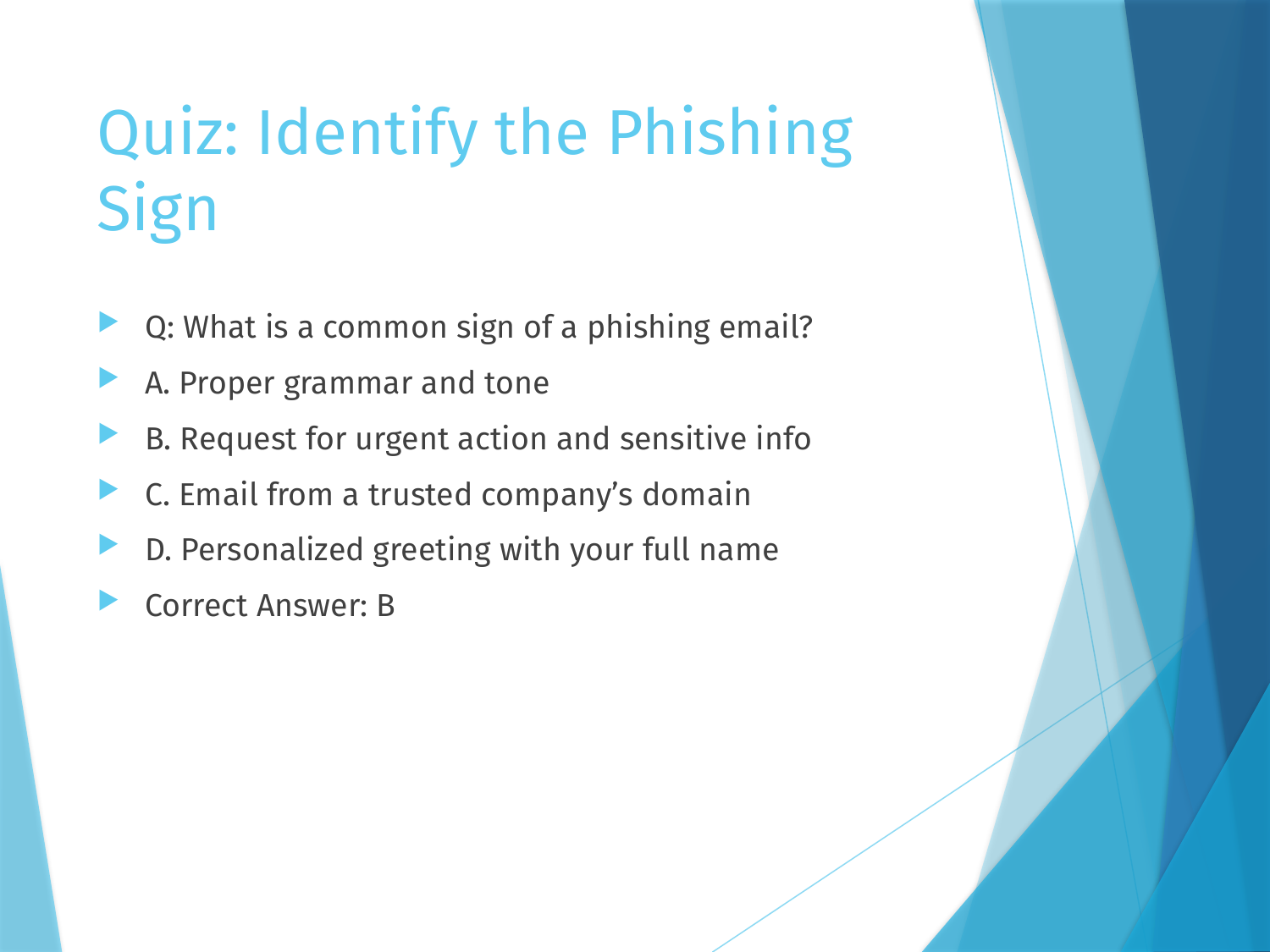

# Quiz: Identify the Phishing Sign
Q: What is a common sign of a phishing email?
A. Proper grammar and tone
B. Request for urgent action and sensitive info
C. Email from a trusted company’s domain
D. Personalized greeting with your full name
Correct Answer: B